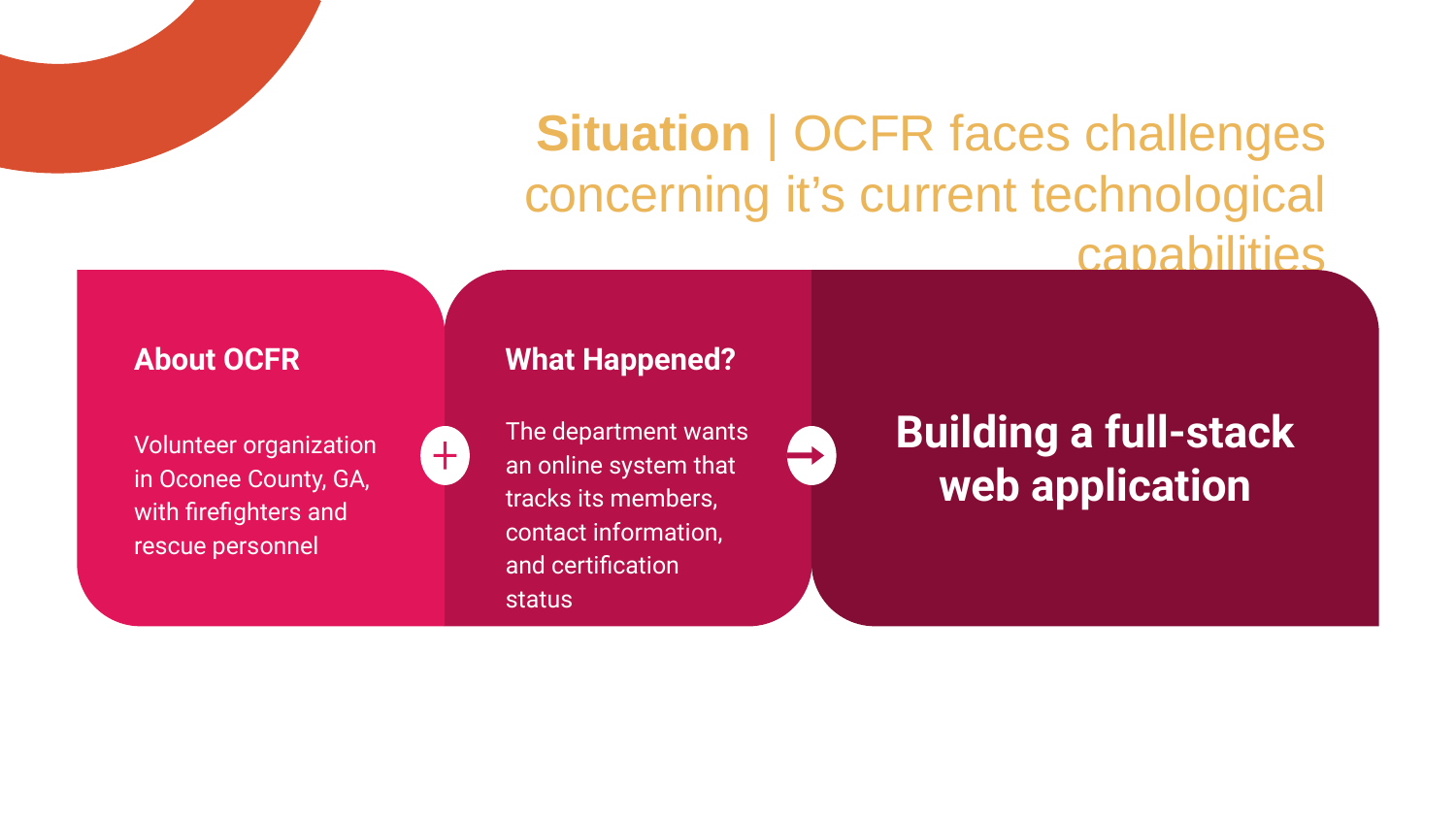

# Situation | OCFR faces challenges concerning it’s current technological capabilities

About OCFR
Volunteer organization in Oconee County, GA, with firefighters and rescue personnel

What Happened?
The department wants an online system that tracks its members, contact information, and certification status

Building a full-stack web application